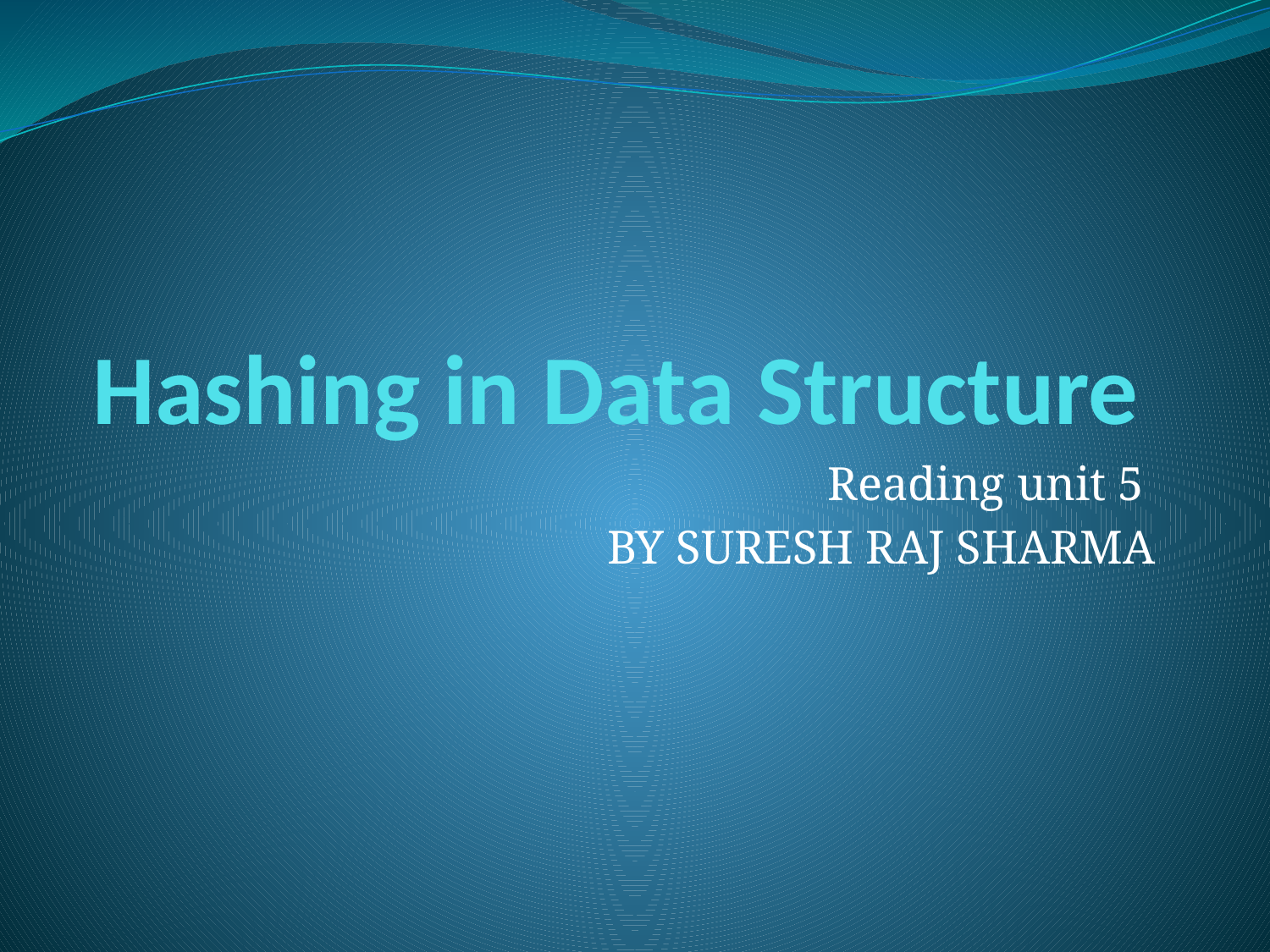

# Hashing in Data Structure
Reading unit 5
BY SURESH RAJ SHARMA